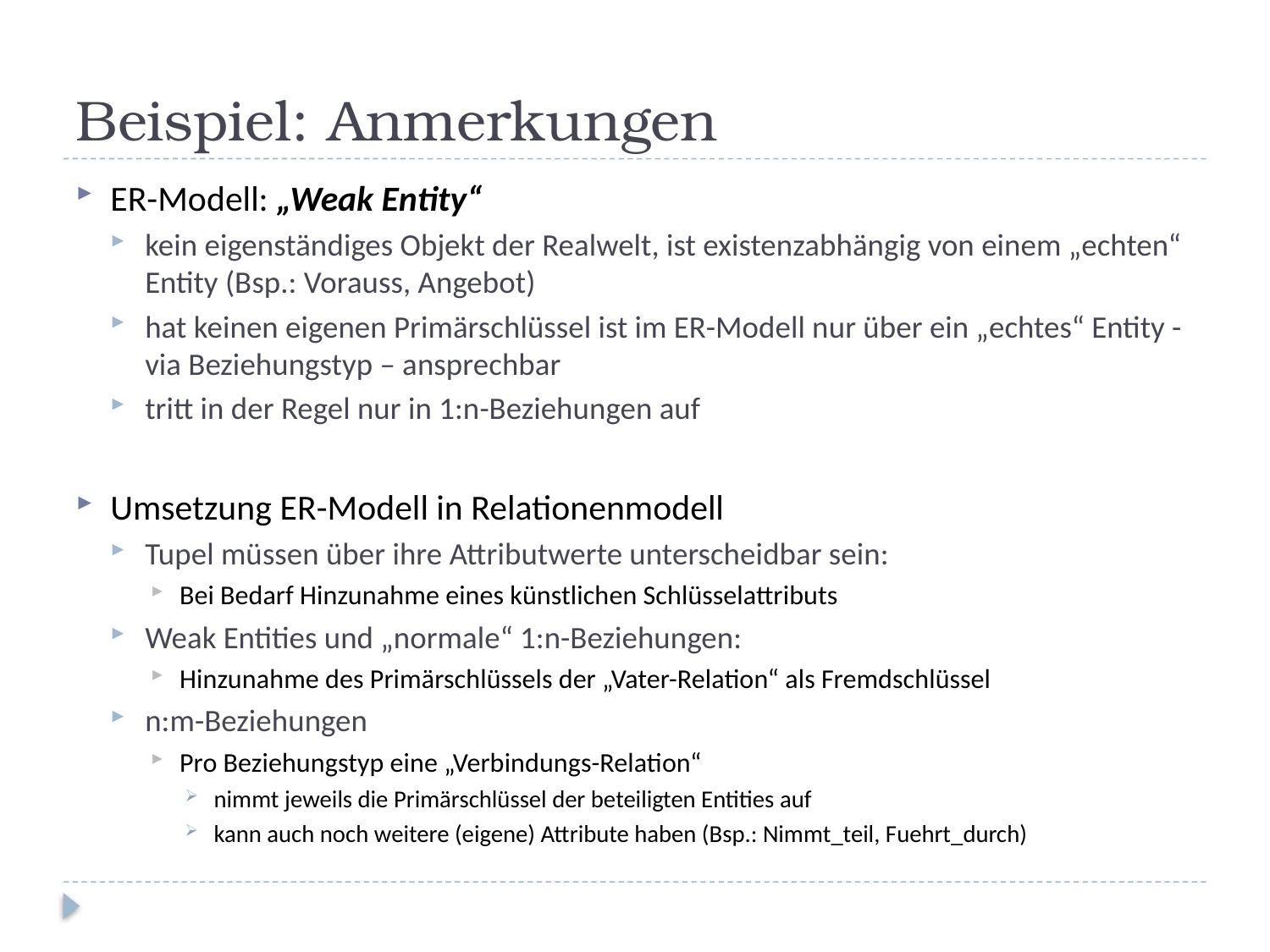

# Beispiel: Anmerkungen
ER-Modell: „Weak Entity“
kein eigenständiges Objekt der Realwelt, ist existenzabhängig von einem „echten“ Entity (Bsp.: Vorauss, Angebot)
hat keinen eigenen Primärschlüssel ist im ER-Modell nur über ein „echtes“ Entity - via Beziehungstyp – ansprechbar
tritt in der Regel nur in 1:n-Beziehungen auf

Umsetzung ER-Modell in Relationenmodell
Tupel müssen über ihre Attributwerte unterscheidbar sein:
Bei Bedarf Hinzunahme eines künstlichen Schlüsselattributs
Weak Entities und „normale“ 1:n-Beziehungen:
Hinzunahme des Primärschlüssels der „Vater-Relation“ als Fremdschlüssel
n:m-Beziehungen
Pro Beziehungstyp eine „Verbindungs-Relation“
nimmt jeweils die Primärschlüssel der beteiligten Entities auf
kann auch noch weitere (eigene) Attribute haben (Bsp.: Nimmt_teil, Fuehrt_durch)